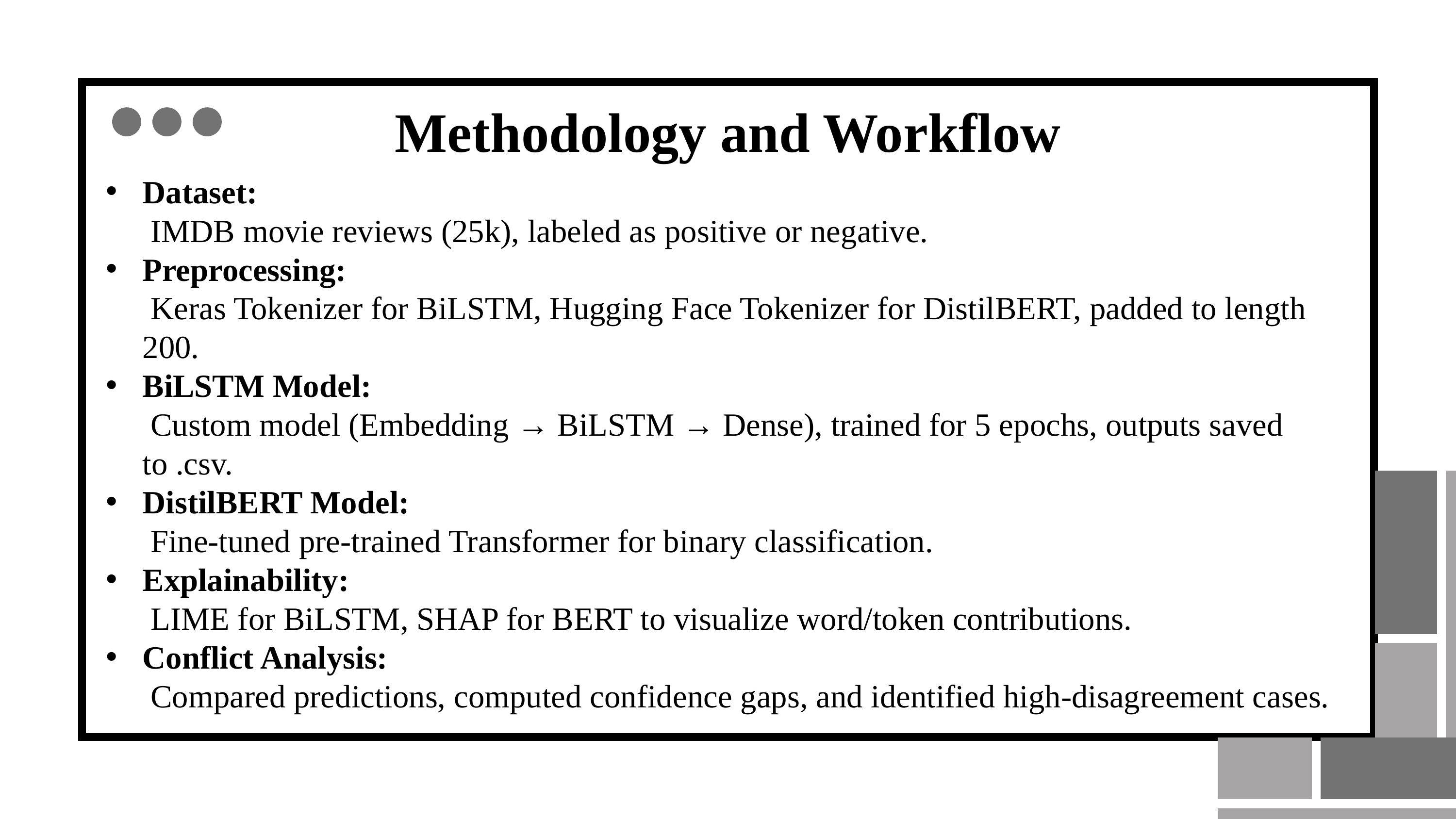

Methodology and Workflow
Dataset:
 IMDB movie reviews (25k), labeled as positive or negative.
Preprocessing:
 Keras Tokenizer for BiLSTM, Hugging Face Tokenizer for DistilBERT, padded to length 200.
BiLSTM Model:
 Custom model (Embedding → BiLSTM → Dense), trained for 5 epochs, outputs saved to .csv.
DistilBERT Model:
 Fine-tuned pre-trained Transformer for binary classification.
Explainability:
 LIME for BiLSTM, SHAP for BERT to visualize word/token contributions.
Conflict Analysis:
 Compared predictions, computed confidence gaps, and identified high-disagreement cases.